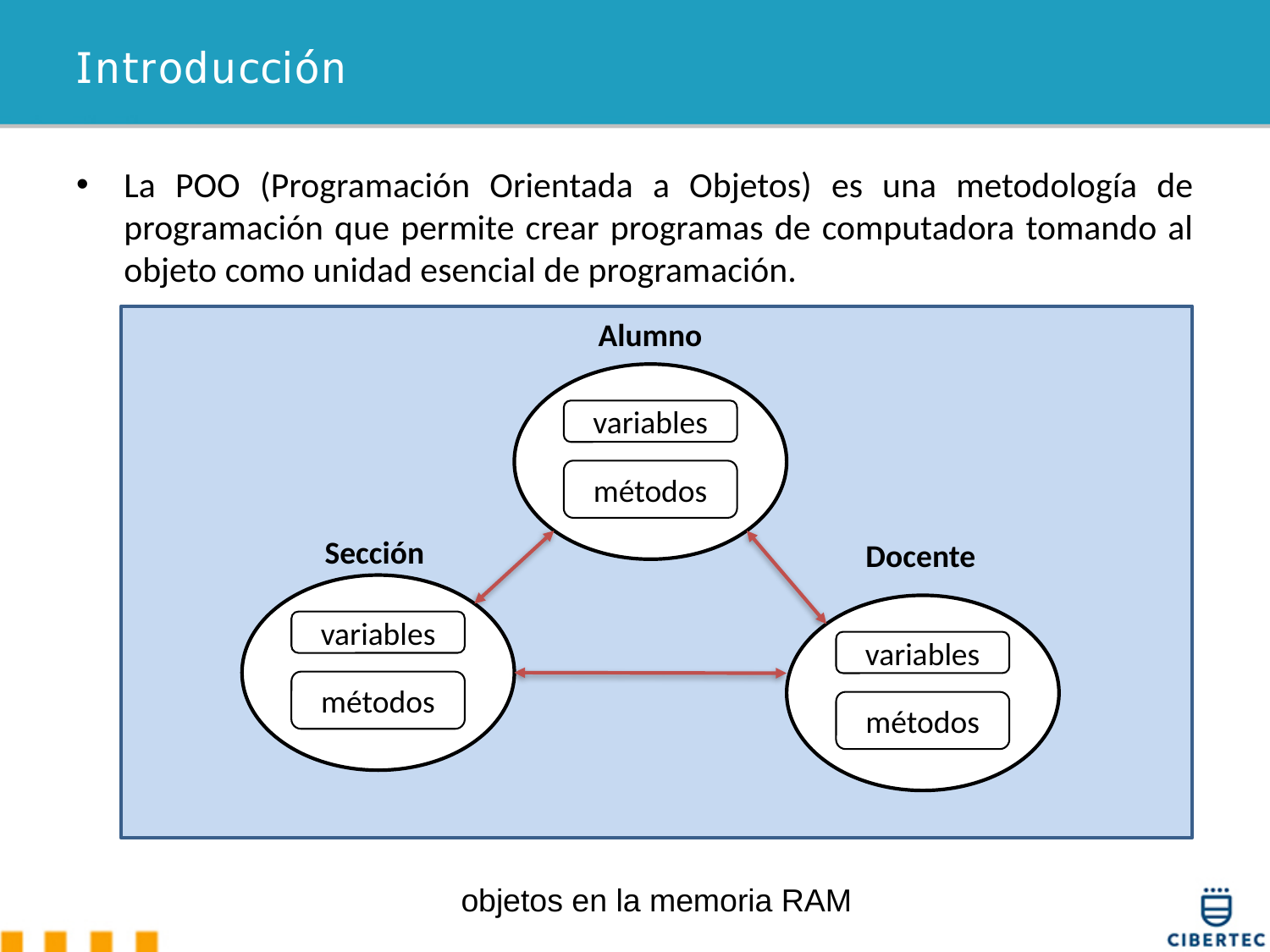

# Introducción
La POO (Programación Orientada a Objetos) es una metodología de programación que permite crear programas de computadora tomando al objeto como unidad esencial de programación.

Alumno

variables
métodos
Sección

variables
métodos
Docente

variables
métodos
objetos en la memoria RAM